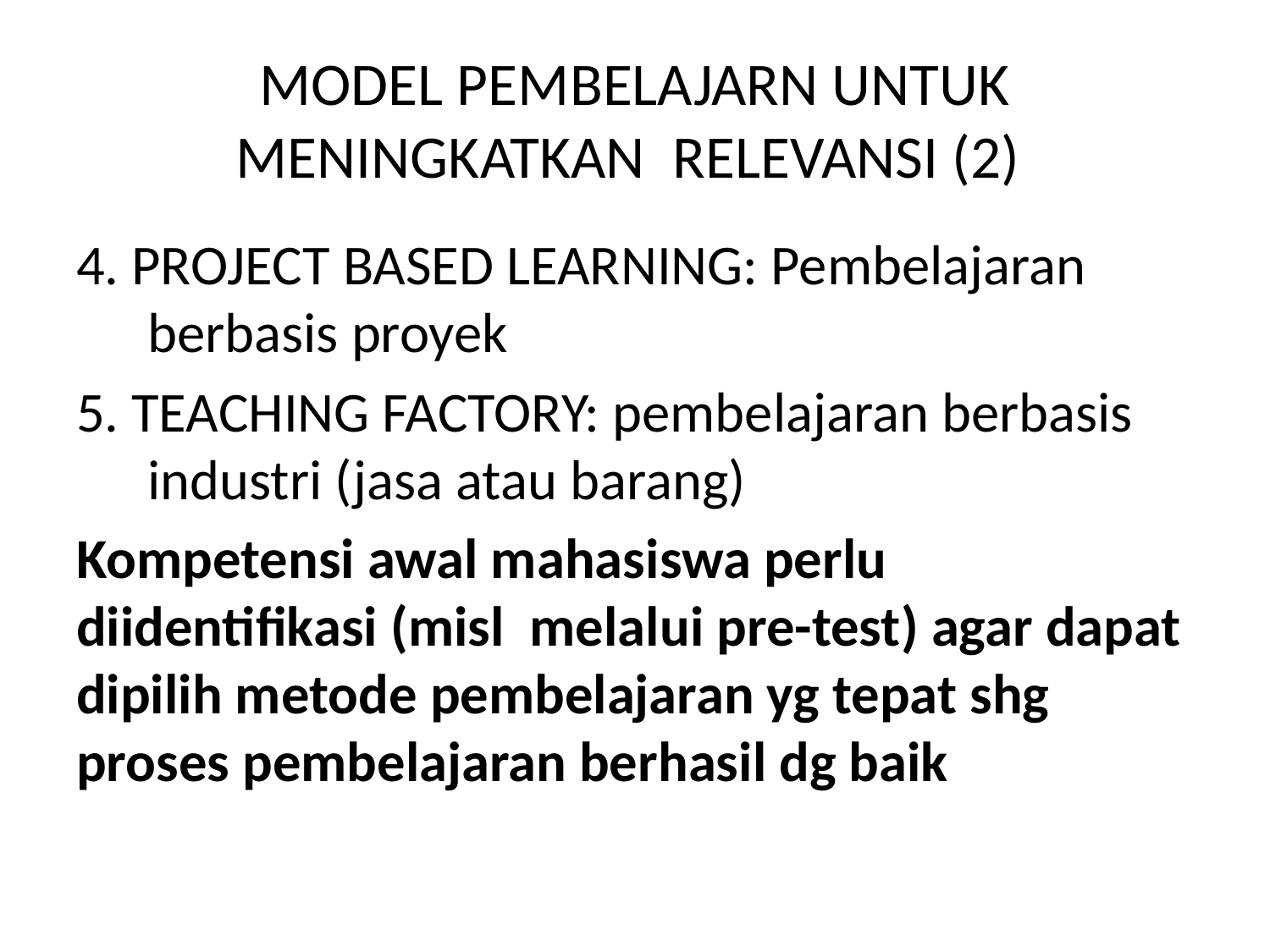

# MODEL PEMBELAJARN UNTUK MENINGKATKAN  RELEVANSI (2)
4. PROJECT BASED LEARNING: Pembelajaran berbasis proyek
5. TEACHING FACTORY: pembelajaran berbasis industri (jasa atau barang)
Kompetensi awal mahasiswa perlu diidentifikasi (misl  melalui pre-test) agar dapat dipilih metode pembelajaran yg tepat shg proses pembelajaran berhasil dg baik